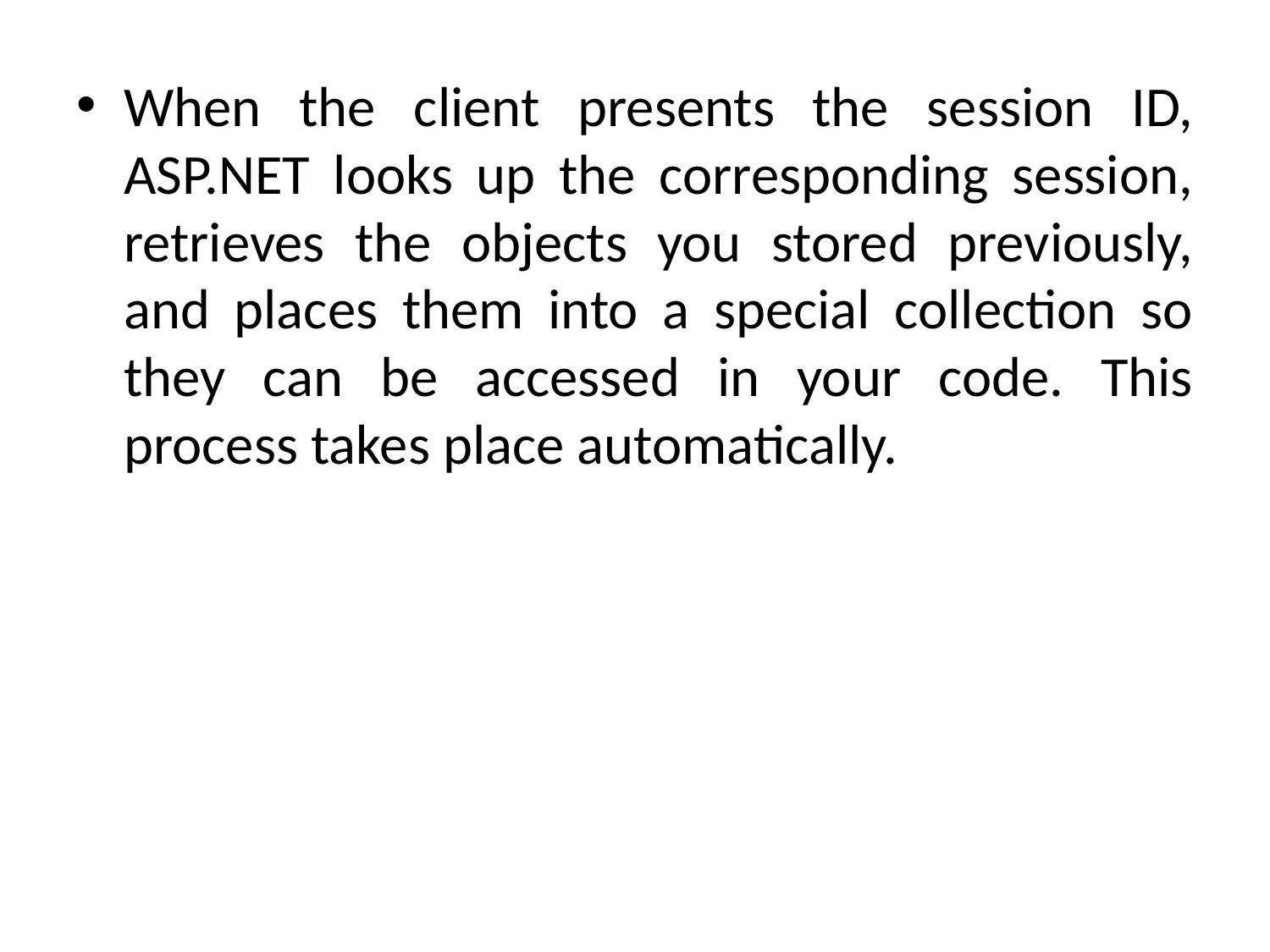

When the client presents the session ID, ASP.NET looks up the corresponding session, retrieves the objects you stored previously, and places them into a special collection so they can be accessed in your code. This process takes place automatically.